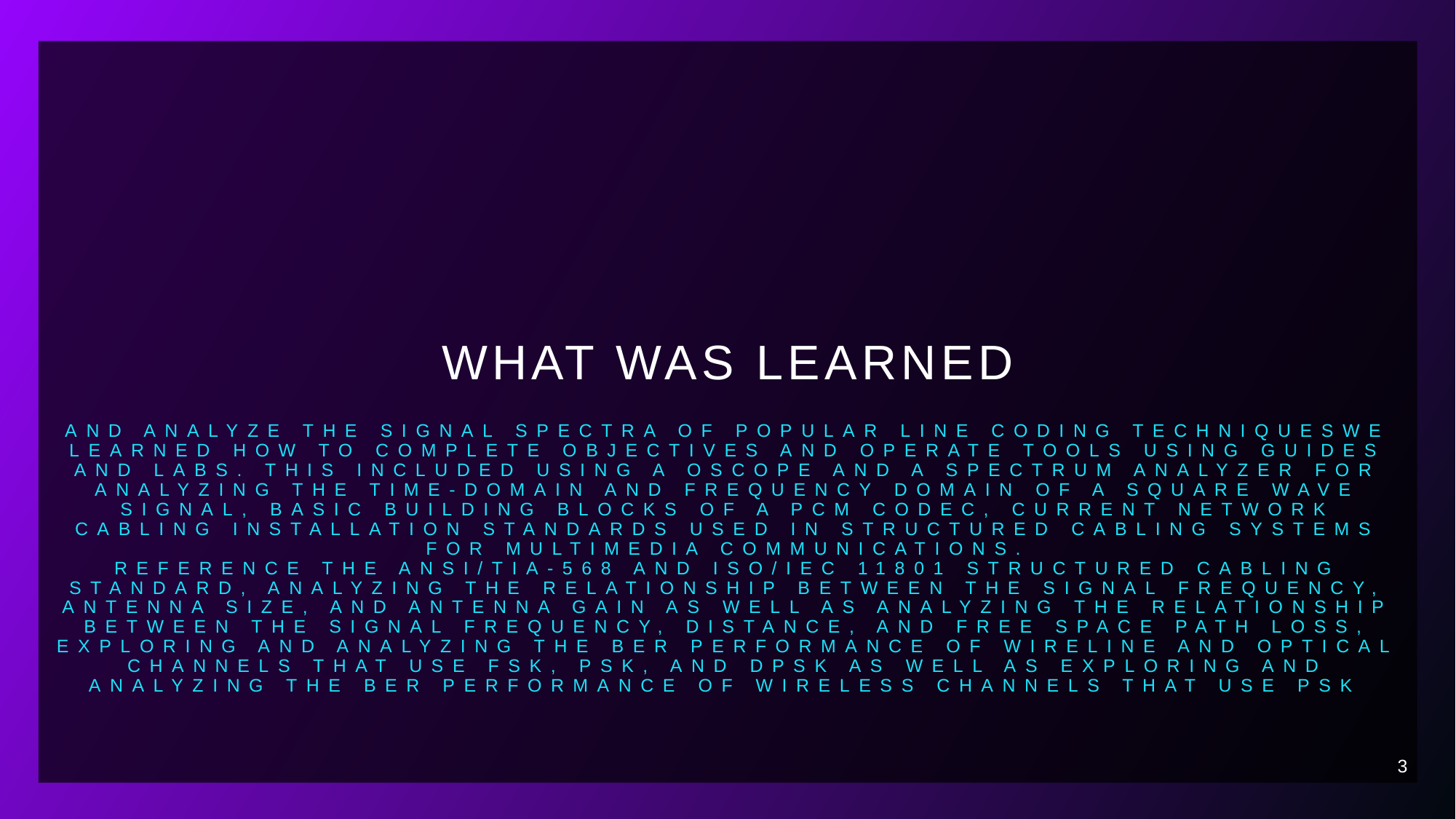

# What was learned
and analyze the signal spectra of popular line coding techniquesWe learned how to complete objectives and operate tools using guides and Labs. This included using a Oscope and a spectrum analyzer for analyzing the time-domain and frequency domain of a square wave signal, basic building blocks of a PCM codec, current network cabling installation standards used in structured cabling systems for multimedia communications.
Reference the ANSI/TIA-568 and ISO/IEC 11801 structured cabling standard, analyzing the relationship between the signal frequency, antenna size, and antenna gain as well as analyzing the relationship between the signal frequency, distance, and free space path loss, exploring and analyzing the BER performance of wireline and optical channels that use FSK, PSK, and DPSK as well as exploring and analyzing the BER performance of wireless channels that use PSK
3